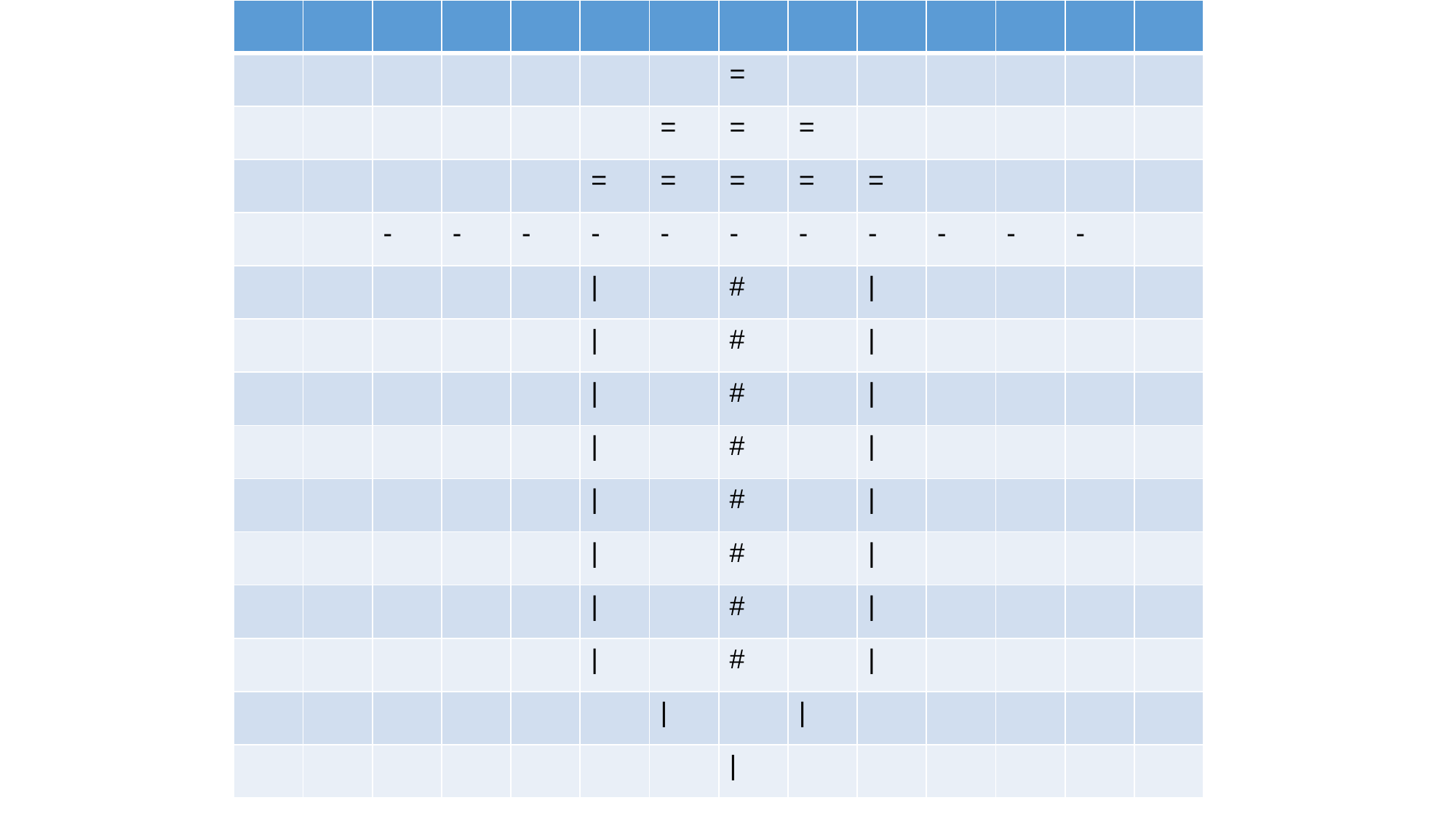

|  |  |  |  |  |  |  |  |  |  |  |  |  |  |
| --- | --- | --- | --- | --- | --- | --- | --- | --- | --- | --- | --- | --- | --- |
|  |  |  |  |  |  |  | = |  |  |  |  |  |  |
|  |  |  |  |  |  | = | = | = |  |  |  |  |  |
|  |  |  |  |  | = | = | = | = | = |  |  |  |  |
|  |  | - | - | - | - | - | - | - | - | - | - | - |  |
|  |  |  |  |  | | |  | # |  | | |  |  |  |  |
|  |  |  |  |  | | |  | # |  | | |  |  |  |  |
|  |  |  |  |  | | |  | # |  | | |  |  |  |  |
|  |  |  |  |  | | |  | # |  | | |  |  |  |  |
|  |  |  |  |  | | |  | # |  | | |  |  |  |  |
|  |  |  |  |  | | |  | # |  | | |  |  |  |  |
|  |  |  |  |  | | |  | # |  | | |  |  |  |  |
|  |  |  |  |  | | |  | # |  | | |  |  |  |  |
|  |  |  |  |  |  | | |  | | |  |  |  |  |  |
|  |  |  |  |  |  |  | | |  |  |  |  |  |  |